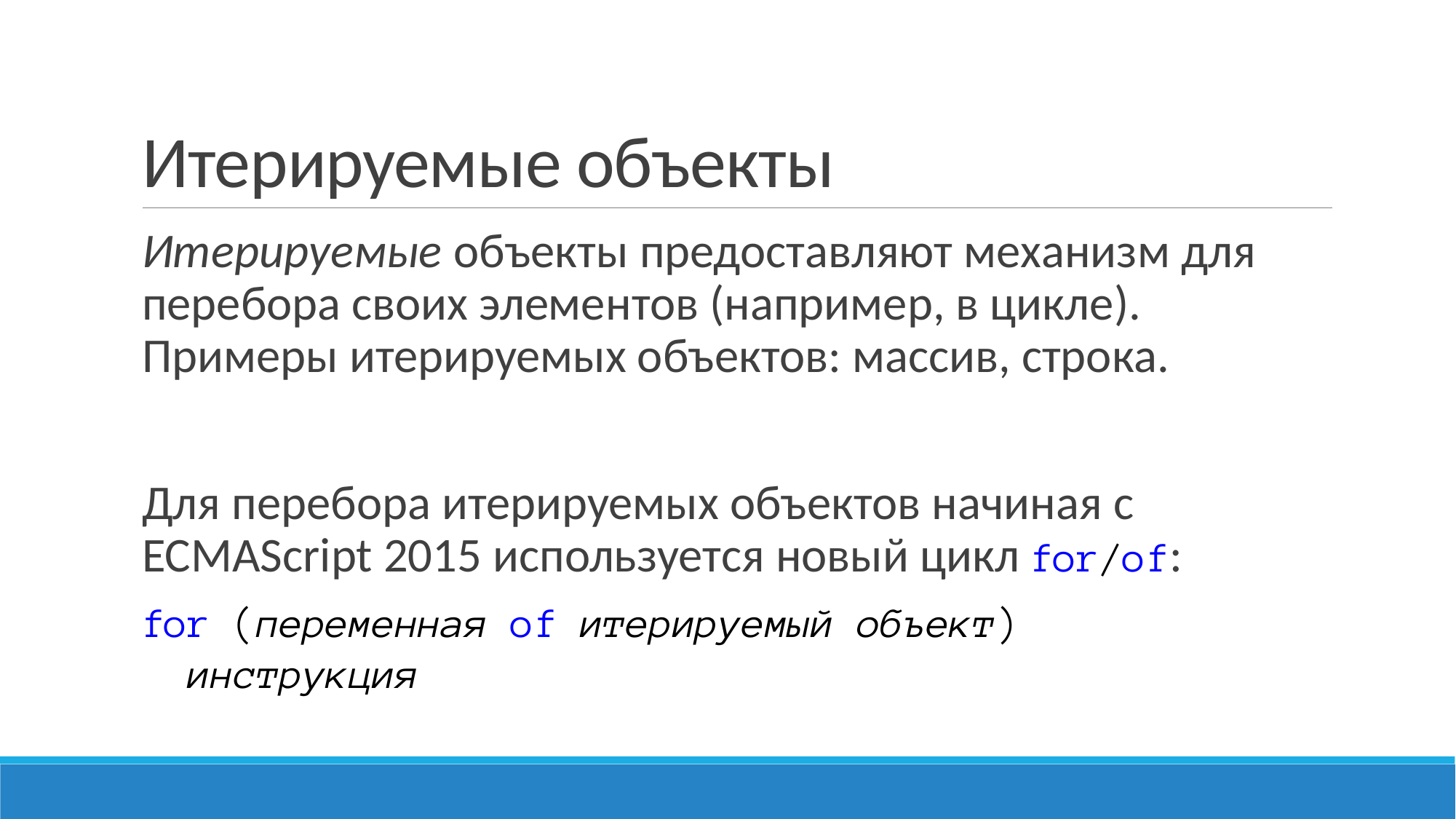

# Итерируемые объекты
Итерируемые объекты предоставляют механизм для перебора своих элементов (например, в цикле). Примеры итерируемых объектов: массив, строка.

Для перебора итерируемых объектов начиная с ECMAScript 2015 используется новый цикл for/of:
for (переменная of итерируемый объект)
  инструкция